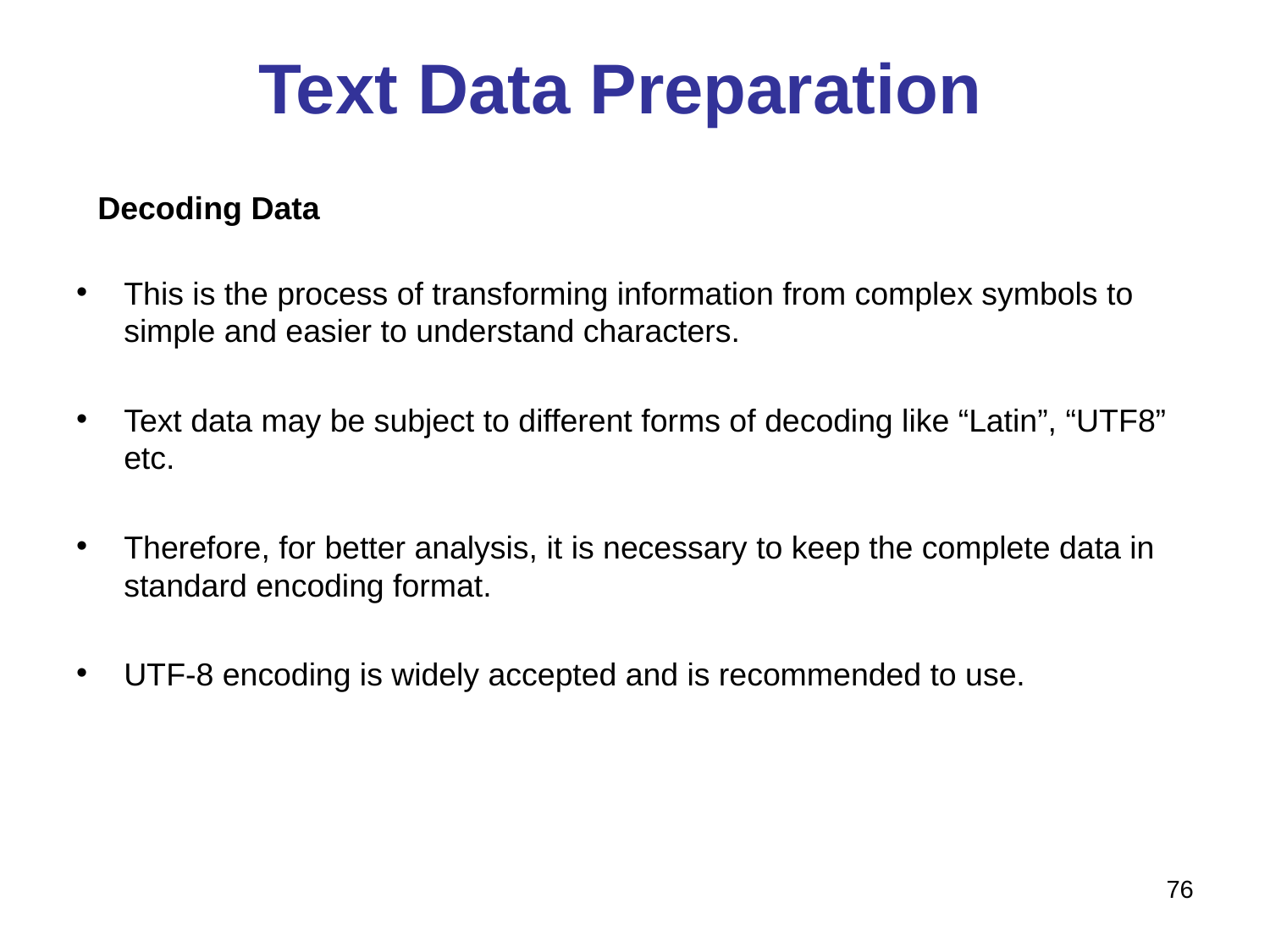

# Text Data Preparation

Decoding Data

This is the process of transforming information from complex symbols to simple and easier to understand characters.

Text data may be subject to different forms of decoding like “Latin”, “UTF8” etc.

Therefore, for better analysis, it is necessary to keep the complete data in standard encoding format.

UTF-8 encoding is widely accepted and is recommended to use.
76